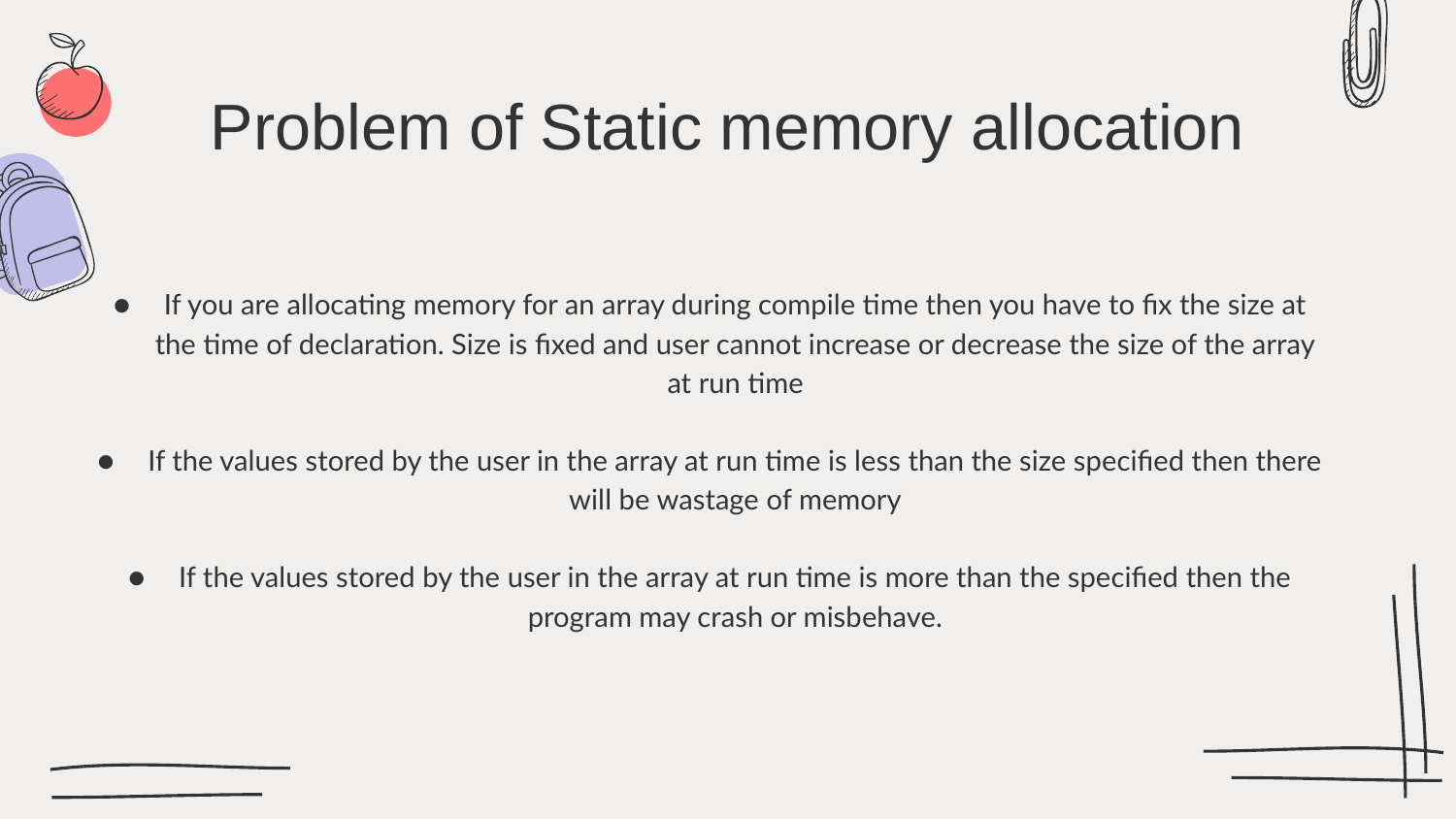

# Problem of Static memory allocation
If you are allocating memory for an array during compile time then you have to fix the size at the time of declaration. Size is fixed and user cannot increase or decrease the size of the array at run time

If the values stored by the user in the array at run time is less than the size specified then there will be wastage of memory

If the values stored by the user in the array at run time is more than the specified then the program may crash or misbehave.